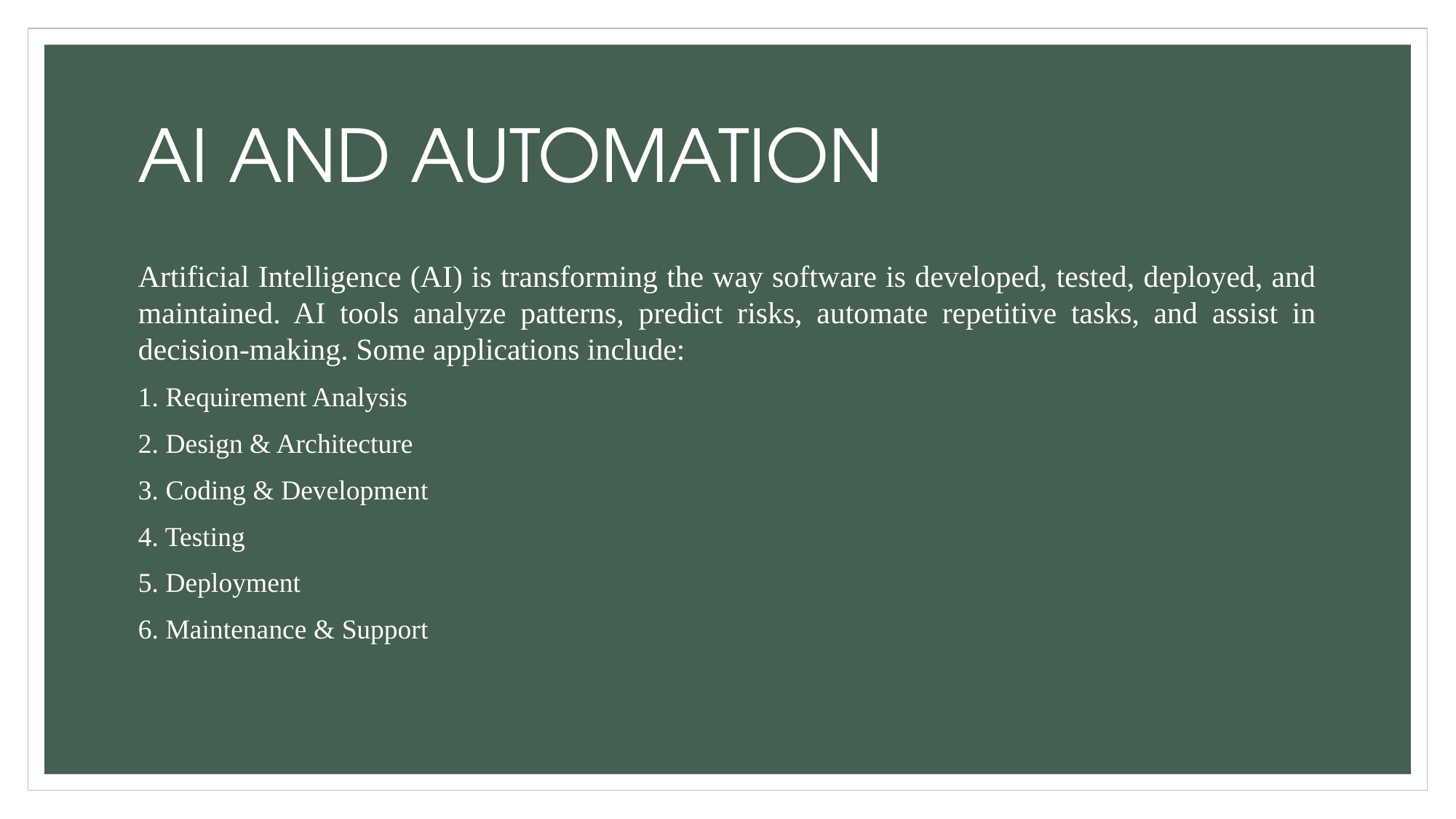

# AI AND AUTOMATION
Artificial Intelligence (AI) is transforming the way software is developed, tested, deployed, and maintained. AI tools analyze patterns, predict risks, automate repetitive tasks, and assist in decision-making. Some applications include:
1. Requirement Analysis
2. Design & Architecture
3. Coding & Development
4. Testing
5. Deployment
6. Maintenance & Support